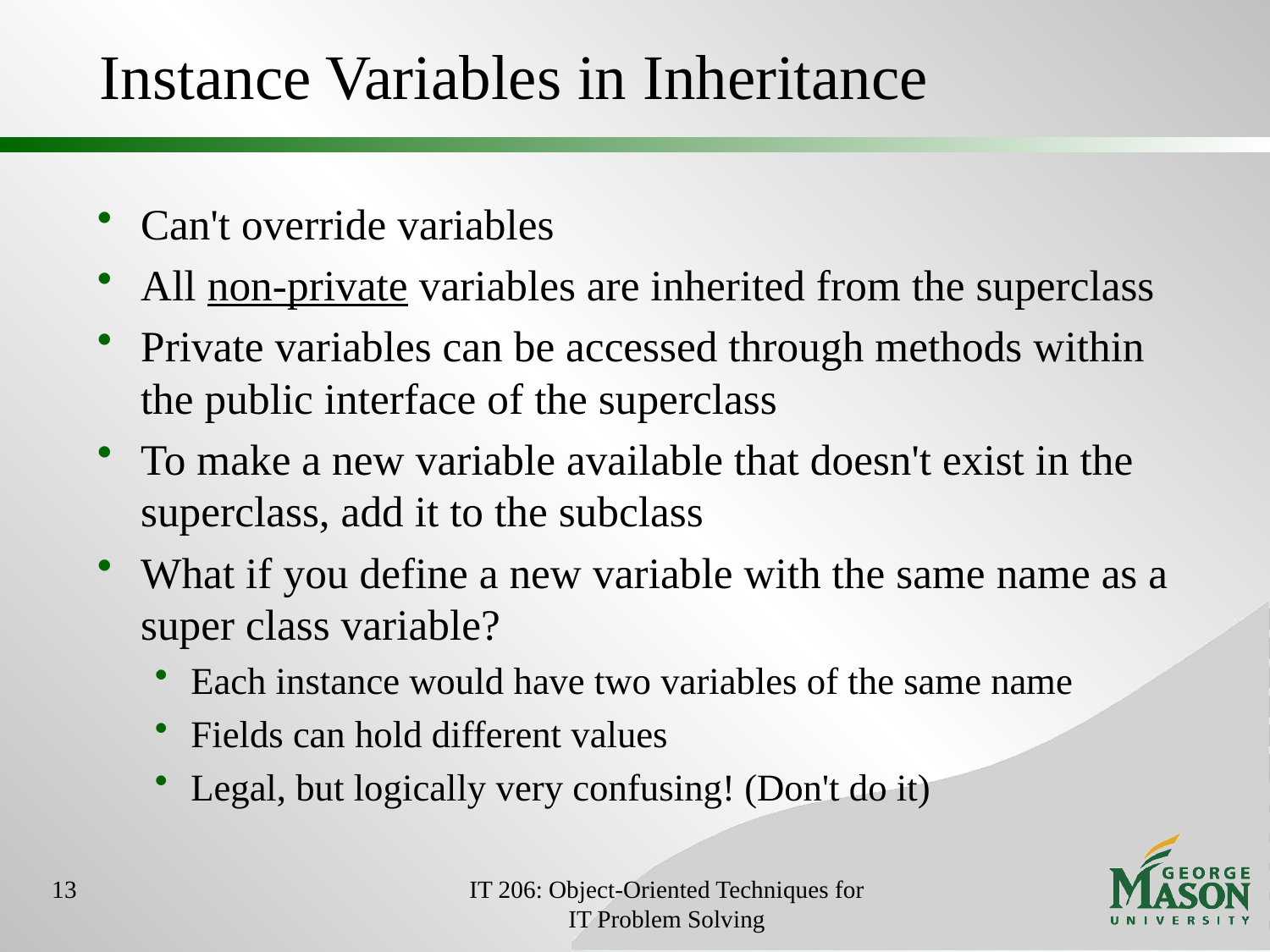

# Instance Variables in Inheritance
Can't override variables
All non-private variables are inherited from the superclass
Private variables can be accessed through methods within the public interface of the superclass
To make a new variable available that doesn't exist in the superclass, add it to the subclass
What if you define a new variable with the same name as a super class variable?
Each instance would have two variables of the same name
Fields can hold different values
Legal, but logically very confusing! (Don't do it)
13
IT 206: Object-Oriented Techniques for IT Problem Solving